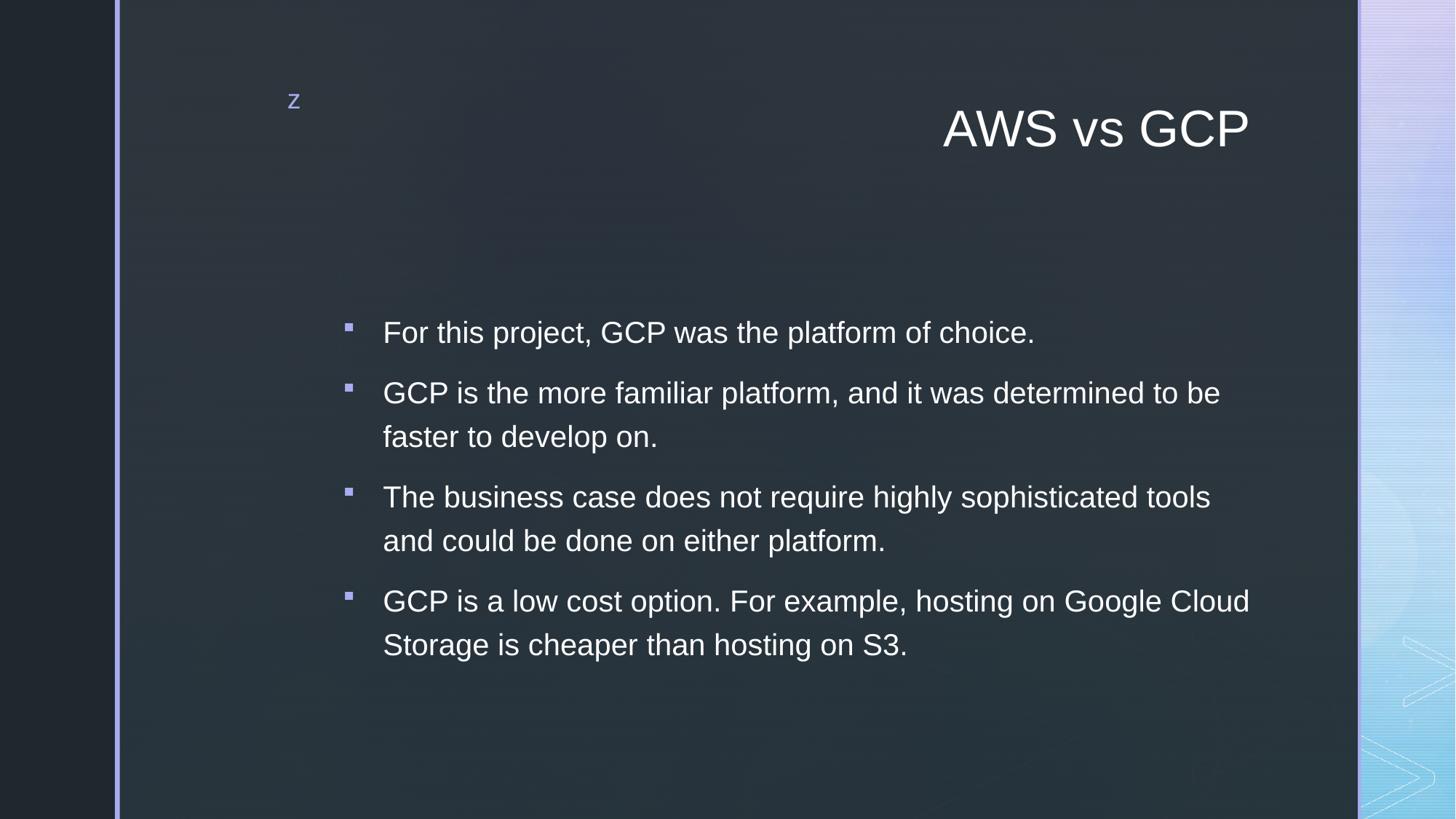

# AWS vs GCP
For this project, GCP was the platform of choice.
GCP is the more familiar platform, and it was determined to be faster to develop on.
The business case does not require highly sophisticated tools and could be done on either platform.
GCP is a low cost option. For example, hosting on Google Cloud Storage is cheaper than hosting on S3.